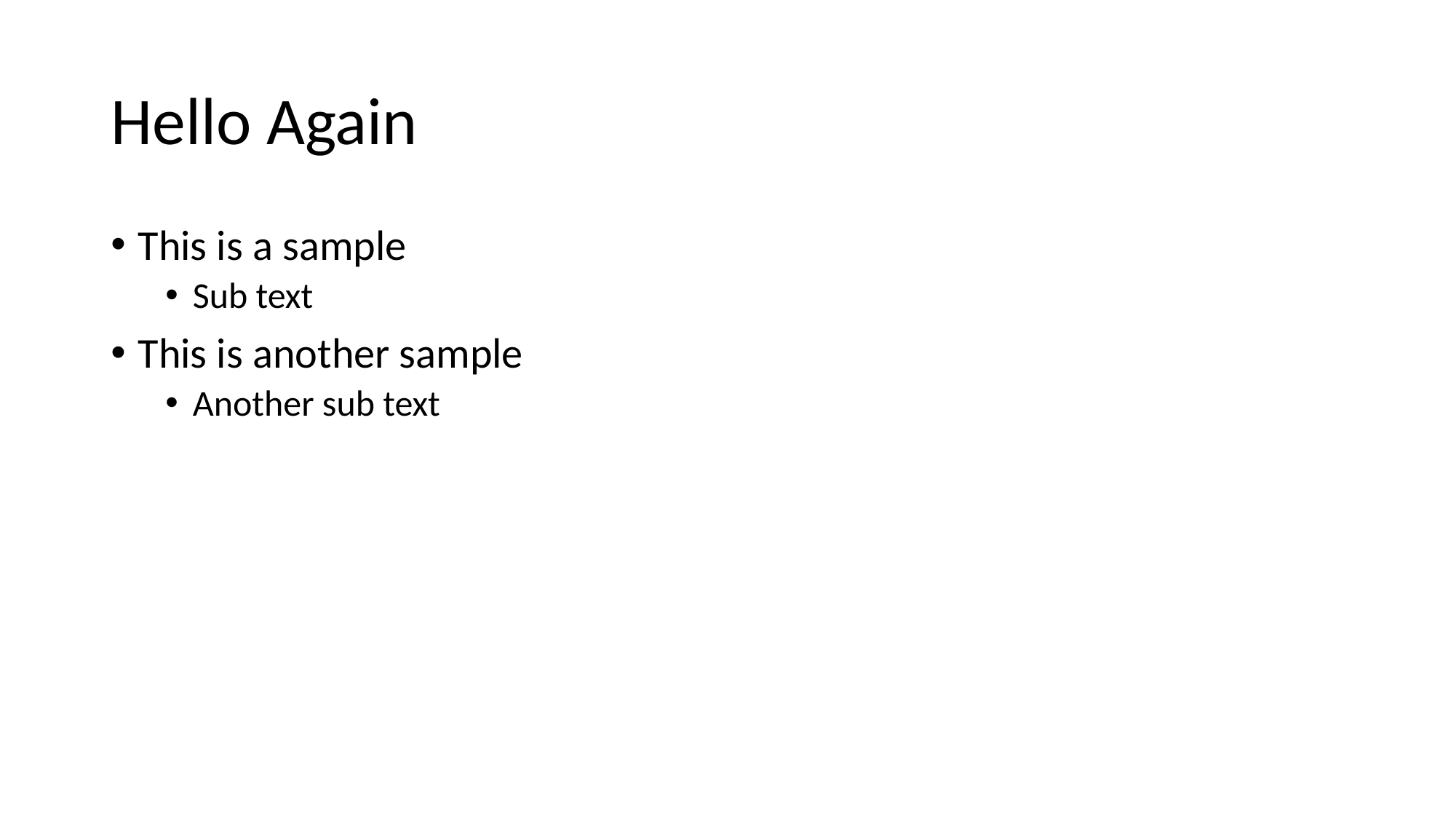

# Hello Again
This is a sample
Sub text
This is another sample
Another sub text